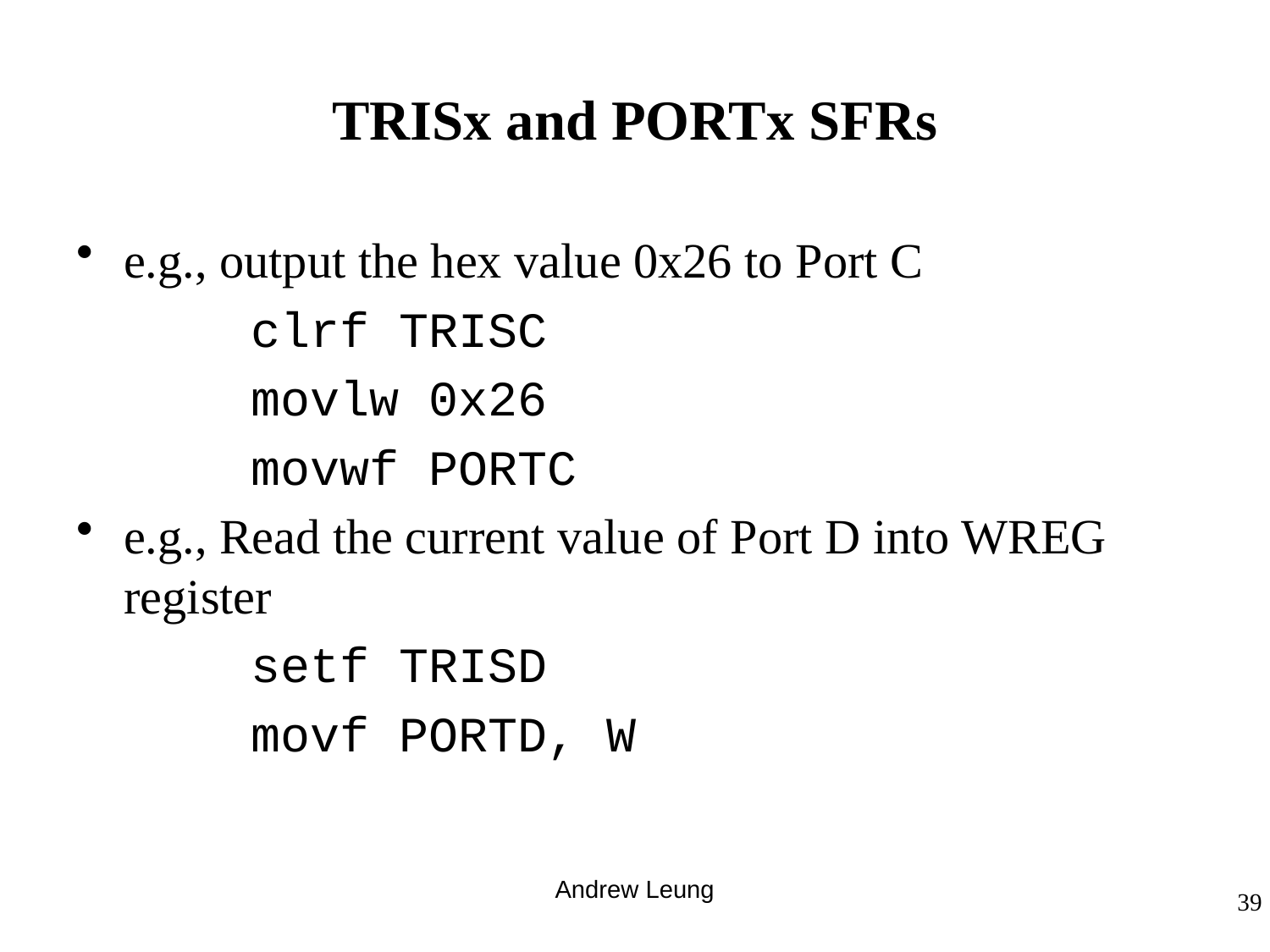

# TRISx and PORTx SFRs
e.g., output the hex value 0x26 to Port C
		clrf TRISC
		movlw 0x26
		movwf PORTC
e.g., Read the current value of Port D into WREG register
		setf TRISD
		movf PORTD, W
Andrew Leung
39